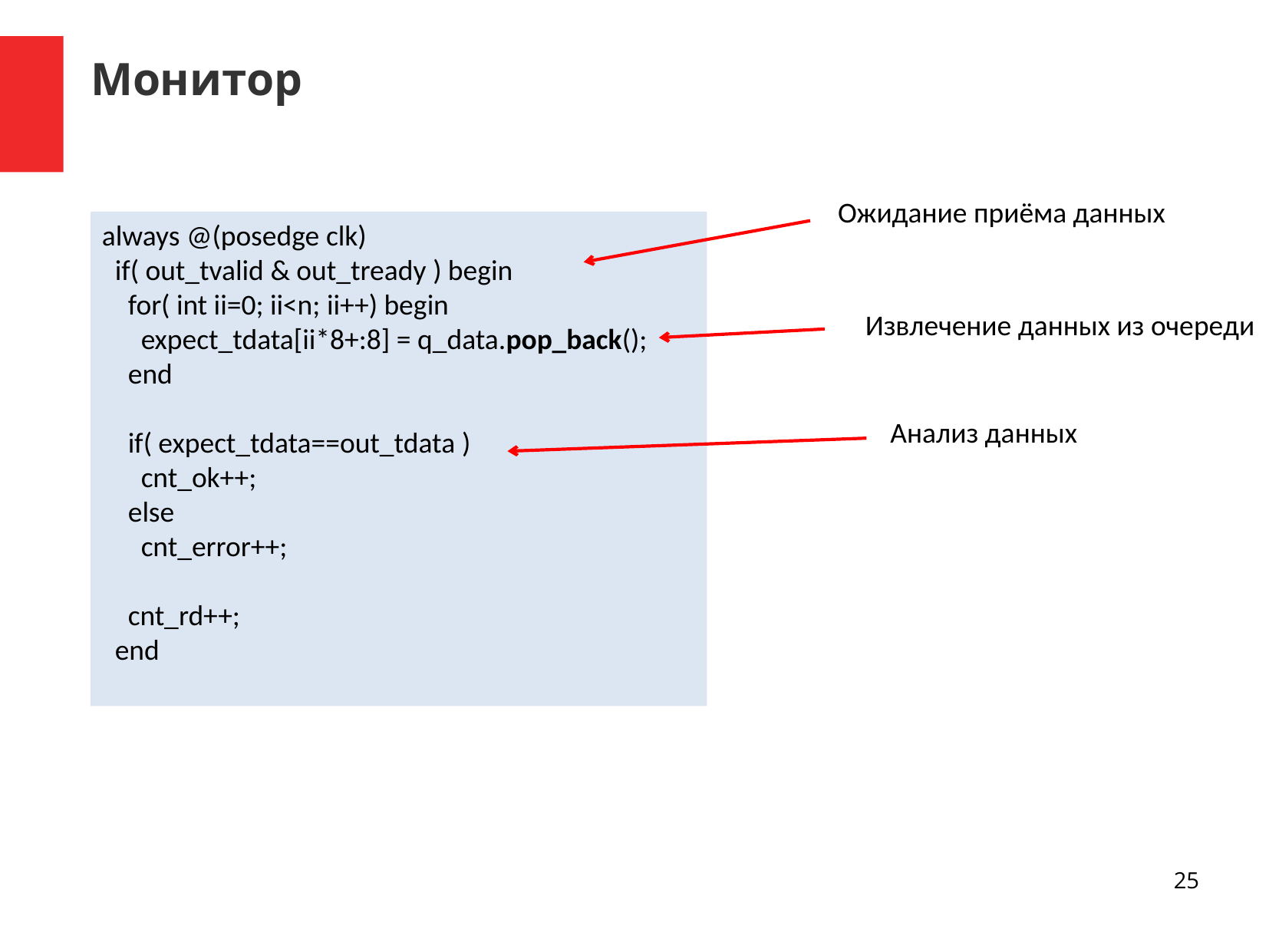

Монитор
Ожидание приёма данных
always @(posedge clk)
  if( out_tvalid & out_tready ) begin
    for( int ii=0; ii<n; ii++) begin
      expect_tdata[ii*8+:8] = q_data.pop_back();
    end
    if( expect_tdata==out_tdata )
      cnt_ok++;
    else
      cnt_error++;

    cnt_rd++;
  end

Извлечение данных из очереди
Анализ данных
25